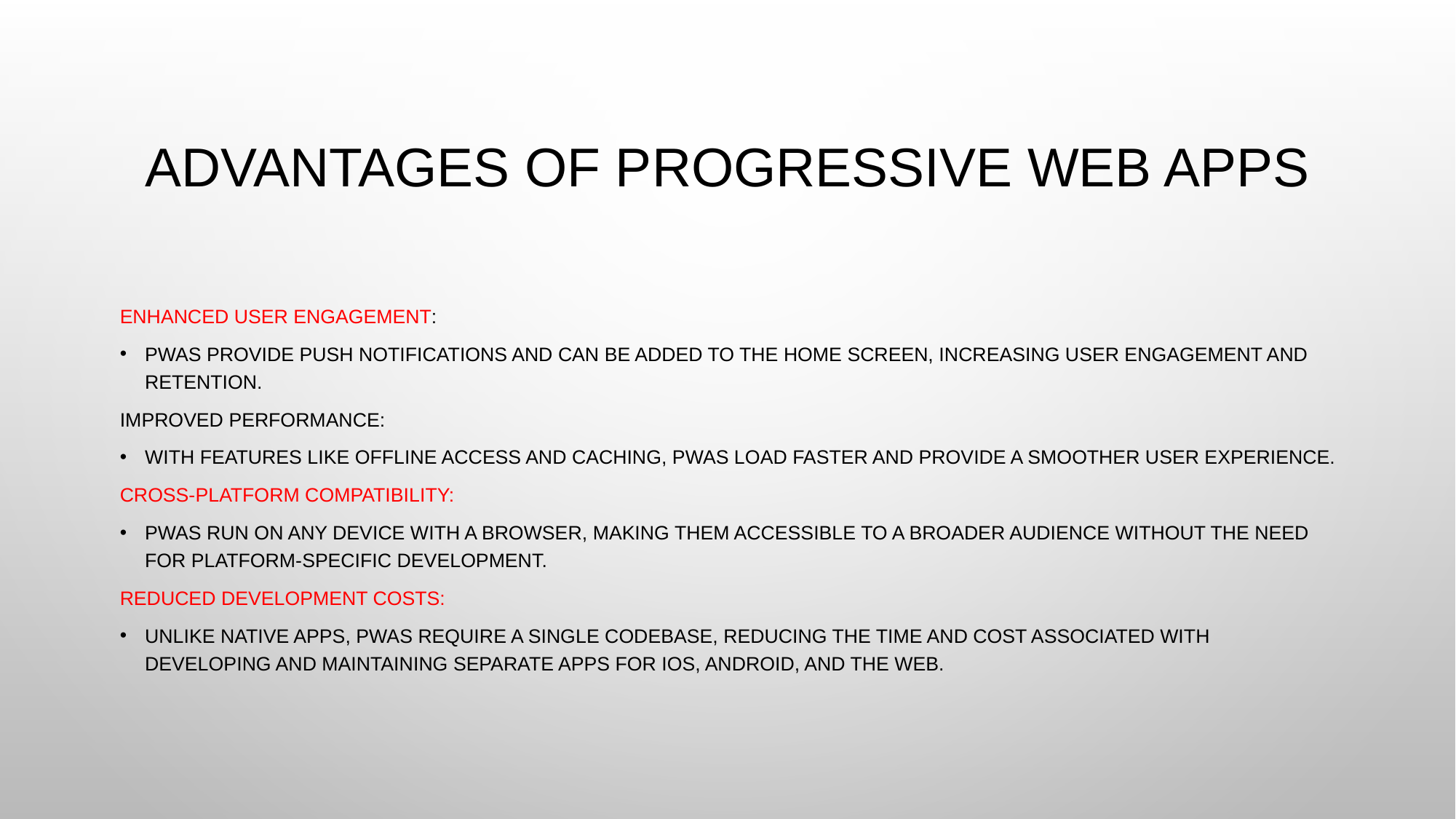

# Advantages of Progressive Web Apps
Enhanced User Engagement:
PWAs provide push notifications and can be added to the home screen, increasing user engagement and retention.
Improved Performance:
With features like offline access and caching, PWAs load faster and provide a smoother user experience.
Cross-Platform Compatibility:
PWAs run on any device with a browser, making them accessible to a broader audience without the need for platform-specific development.
Reduced Development Costs:
Unlike native apps, PWAs require a single codebase, reducing the time and cost associated with developing and maintaining separate apps for iOS, Android, and the web.